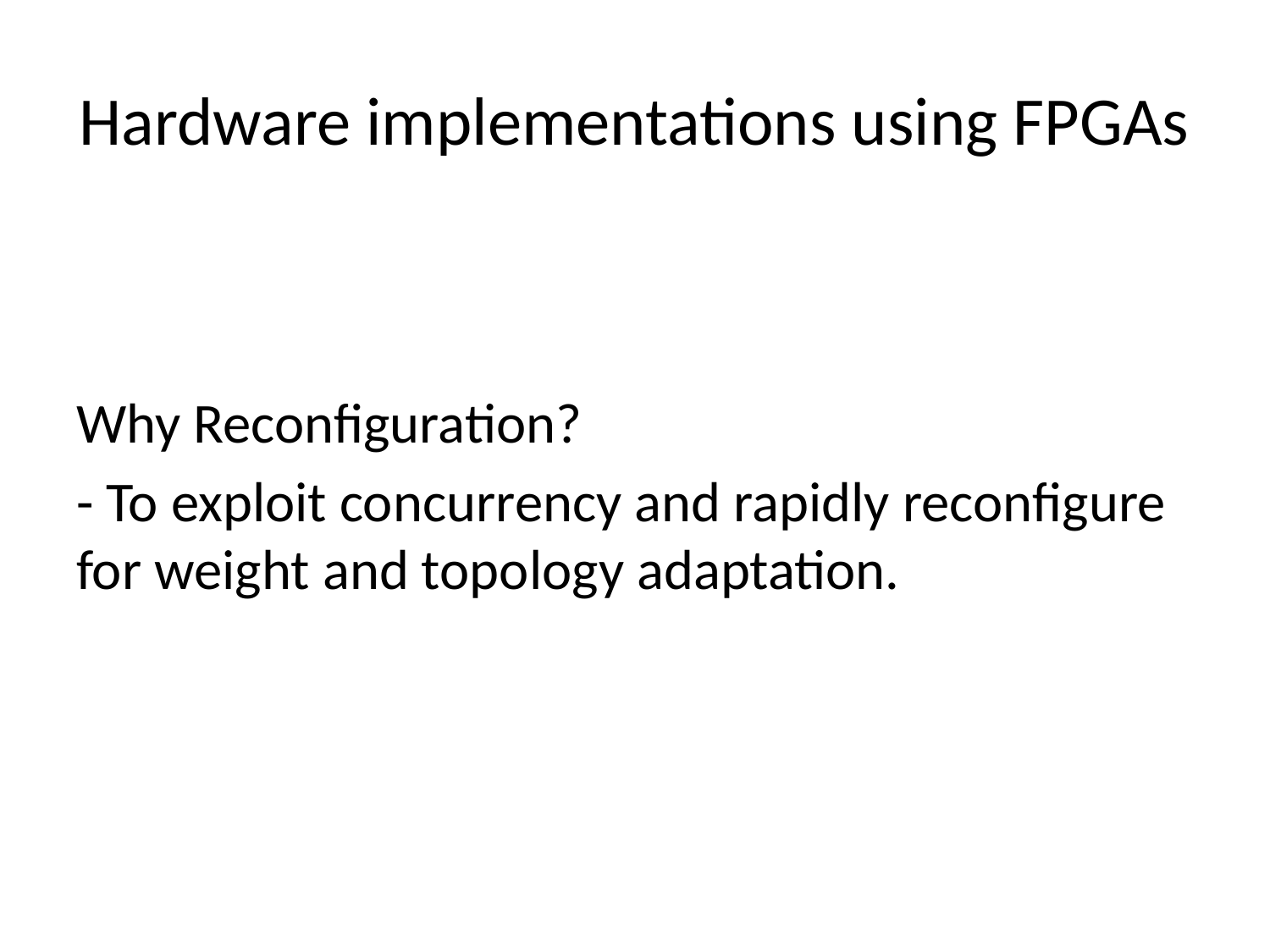

# Hardware implementations using FPGAs

Why Reconfiguration?
- To exploit concurrency and rapidly reconfigure for weight and topology adaptation.